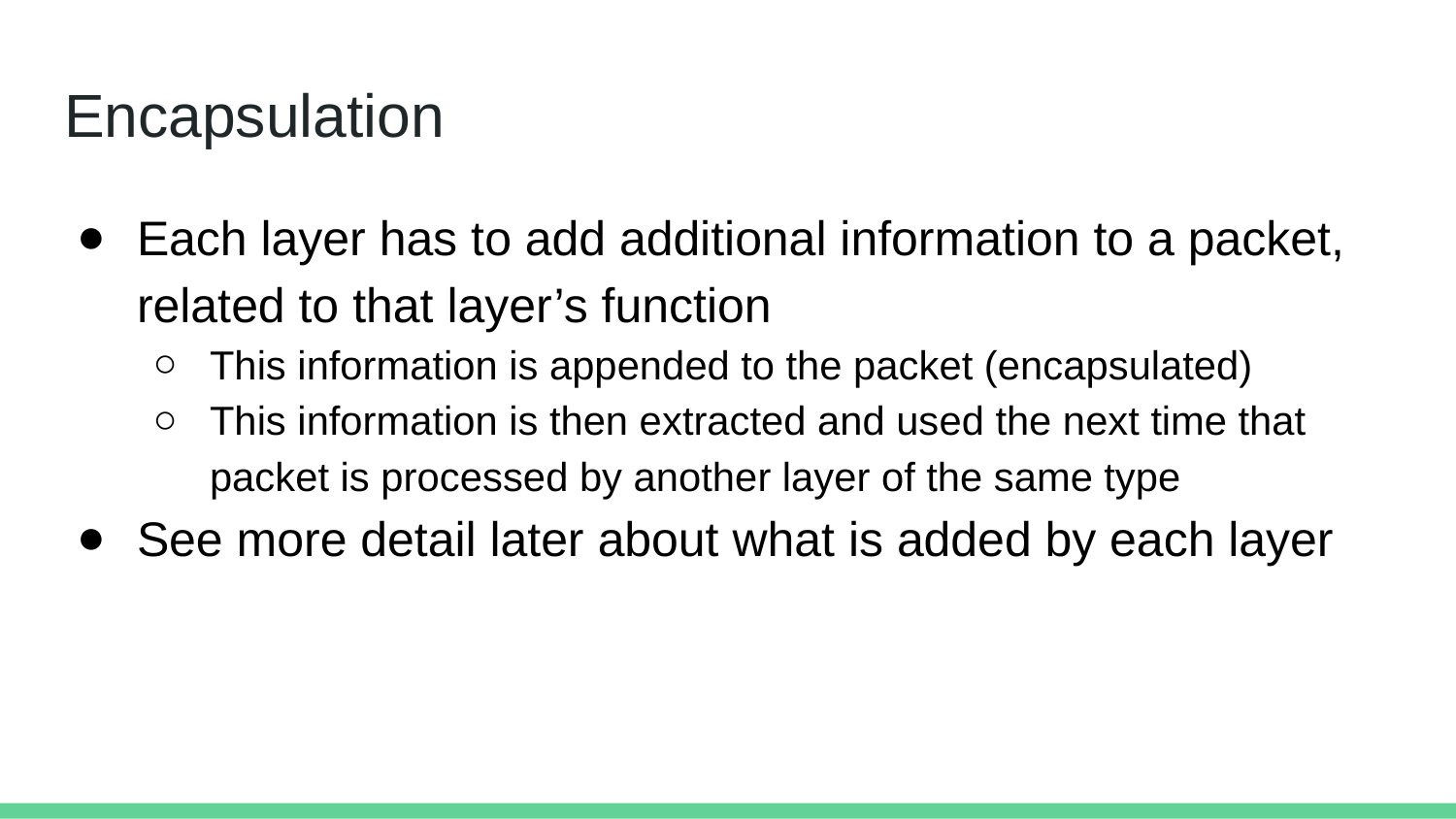

# Encapsulation
Each layer has to add additional information to a packet, related to that layer’s function
This information is appended to the packet (encapsulated)
This information is then extracted and used the next time that packet is processed by another layer of the same type
See more detail later about what is added by each layer